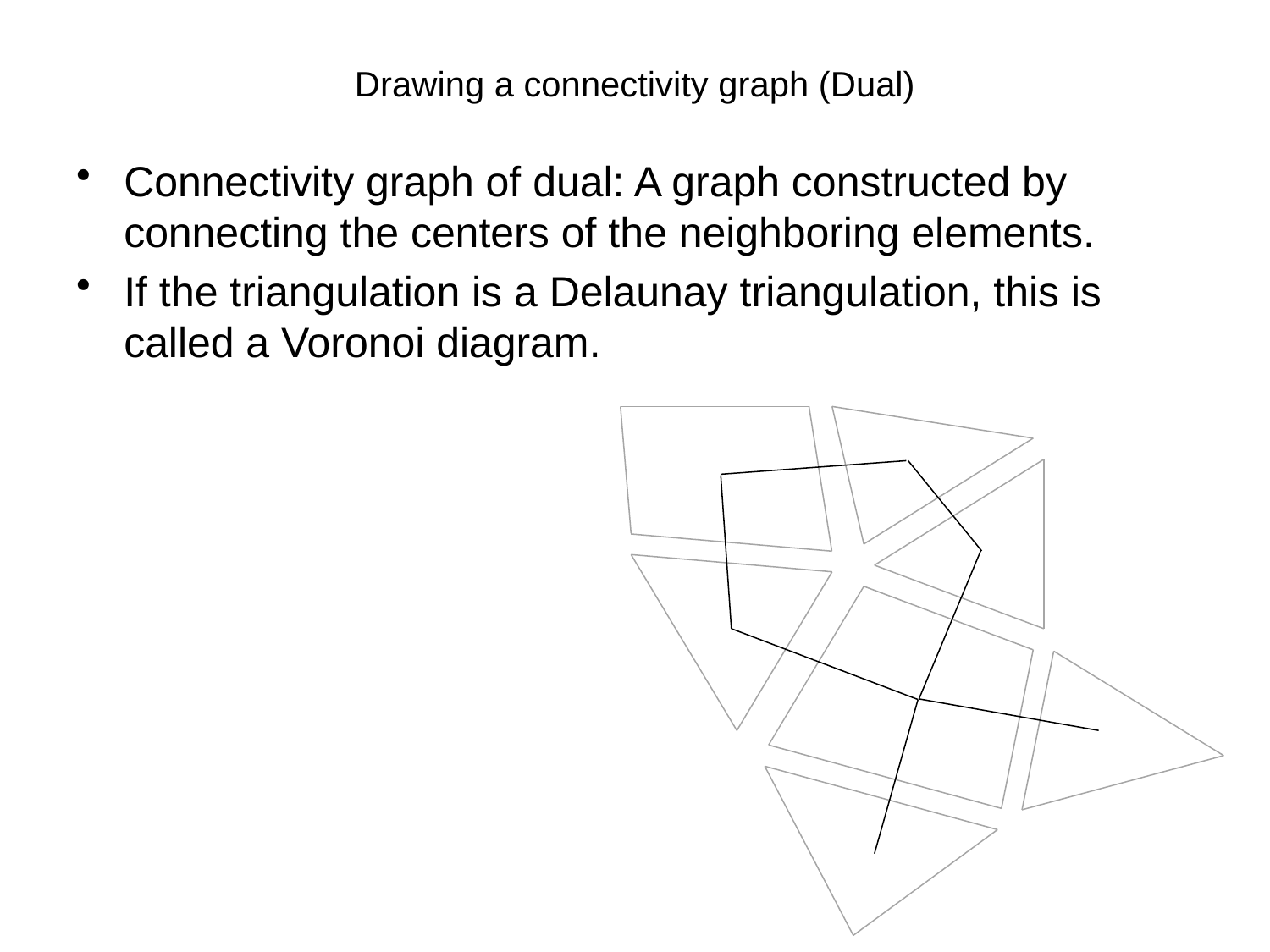

# Drawing a connectivity graph (Dual)
Connectivity graph of dual: A graph constructed by connecting the centers of the neighboring elements.
If the triangulation is a Delaunay triangulation, this is called a Voronoi diagram.